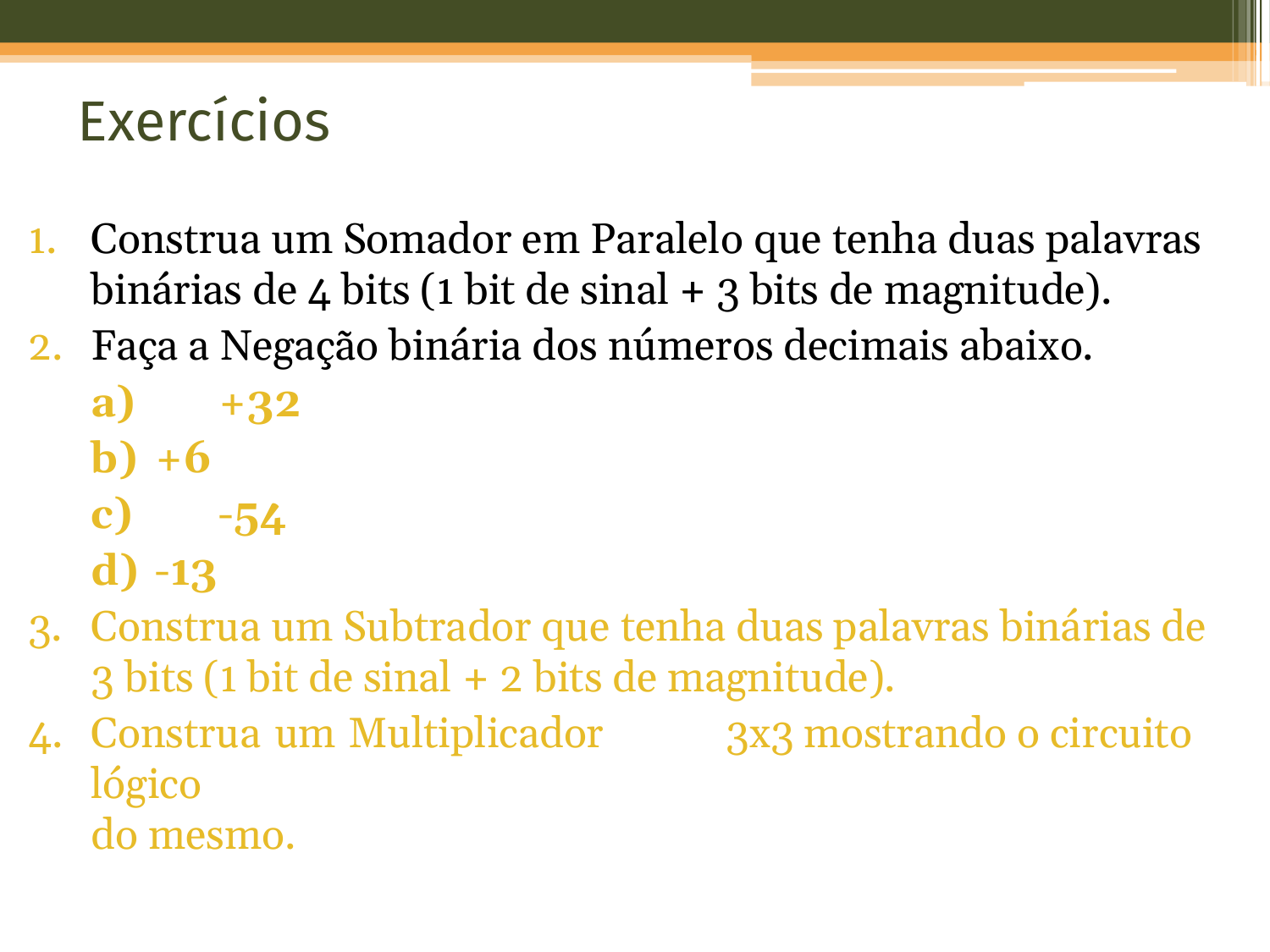

Exercícios
Construa um Somador em Paralelo que tenha duas palavras  binárias de 4 bits (1 bit de sinal + 3 bits de magnitude).
Faça a Negação binária dos números decimais abaixo.
a)	+32
b) +6
c)	-54
d) -13
Construa um Subtrador que tenha duas palavras binárias de  3 bits (1 bit de sinal + 2 bits de magnitude).
Construa um Multiplicador	3x3 mostrando o circuito lógico
do mesmo.